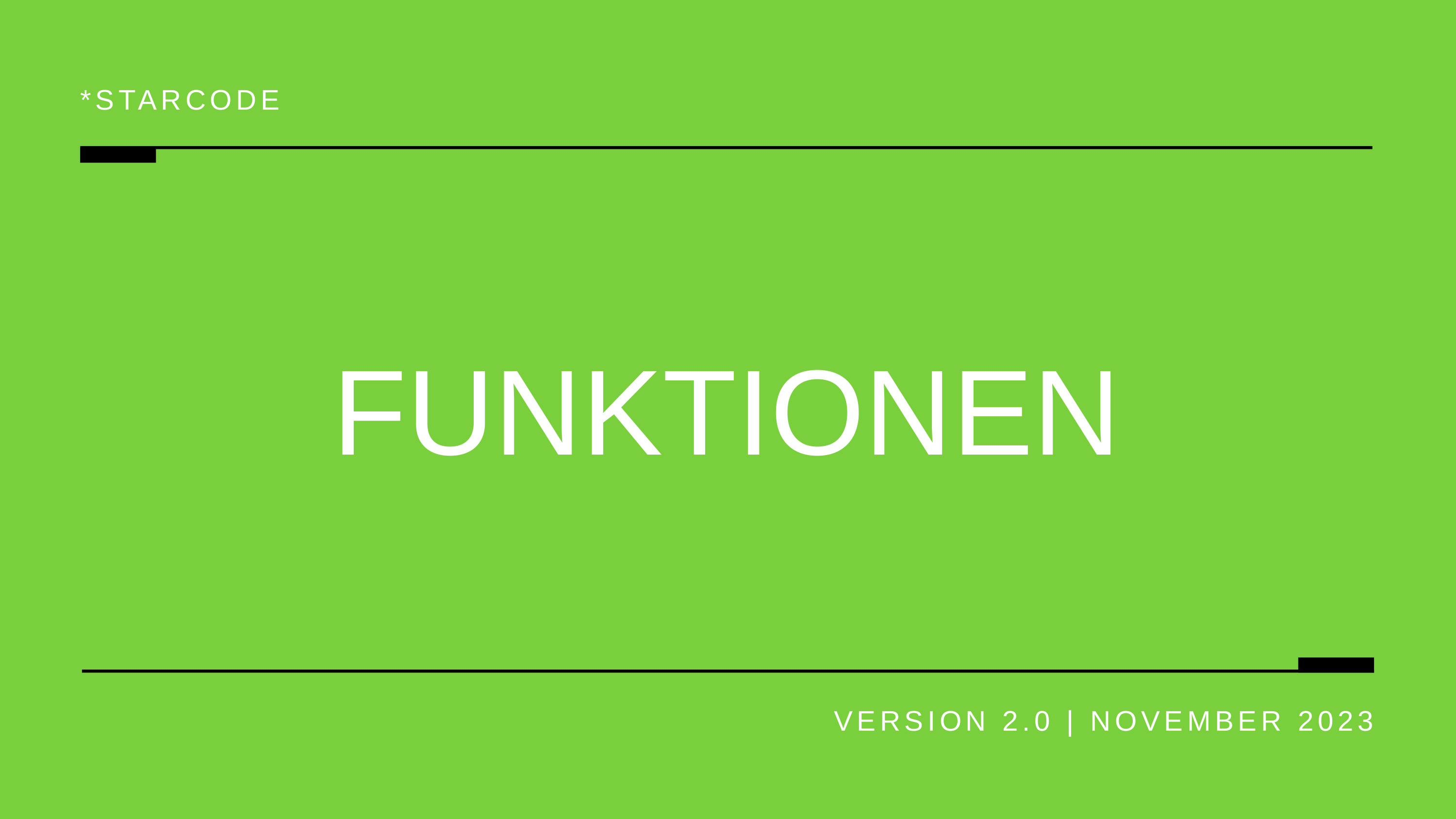

*STARCODE

FUNKTIONEN

VERSION 2.0 | NOVEMBER 2023